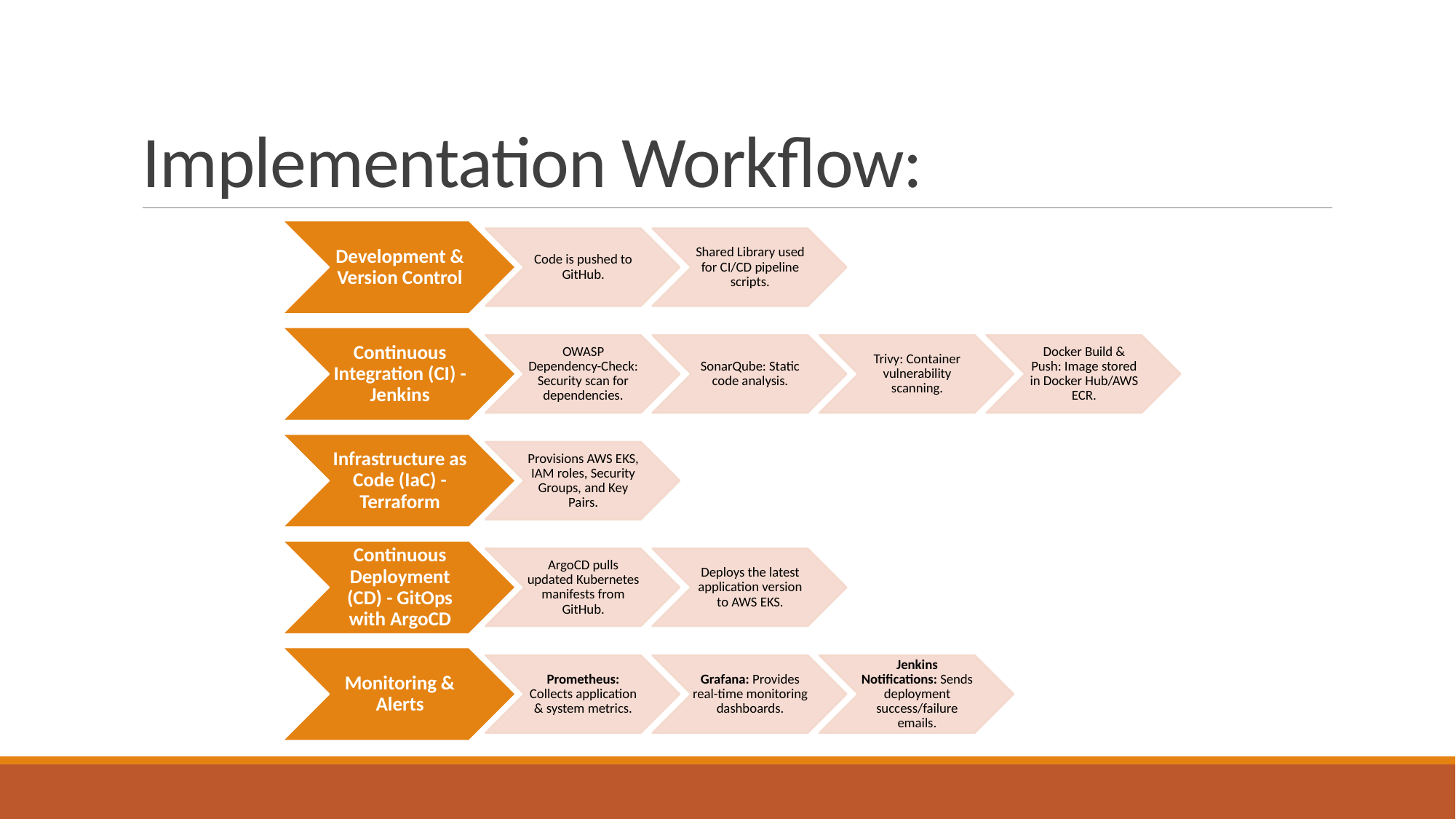

# Implementation Workflow:
Development & Version Control
Code is pushed to GitHub.
Shared Library used for CI/CD pipeline scripts.
Continuous Integration (CI) - Jenkins
OWASP Dependency-Check: Security scan for dependencies.
SonarQube: Static code analysis.
Trivy: Container vulnerability scanning.
Docker Build & Push: Image stored in Docker Hub/AWS ECR.
Infrastructure as Code (IaC) - Terraform
Provisions AWS EKS, IAM roles, Security Groups, and Key Pairs.
Continuous Deployment (CD) - GitOps with ArgoCD
ArgoCD pulls updated Kubernetes manifests from GitHub.
Deploys the latest application version to AWS EKS.
Monitoring & Alerts
Prometheus: Collects application & system metrics.
Grafana: Provides real-time monitoring dashboards.
Jenkins Notifications: Sends deployment success/failure emails.